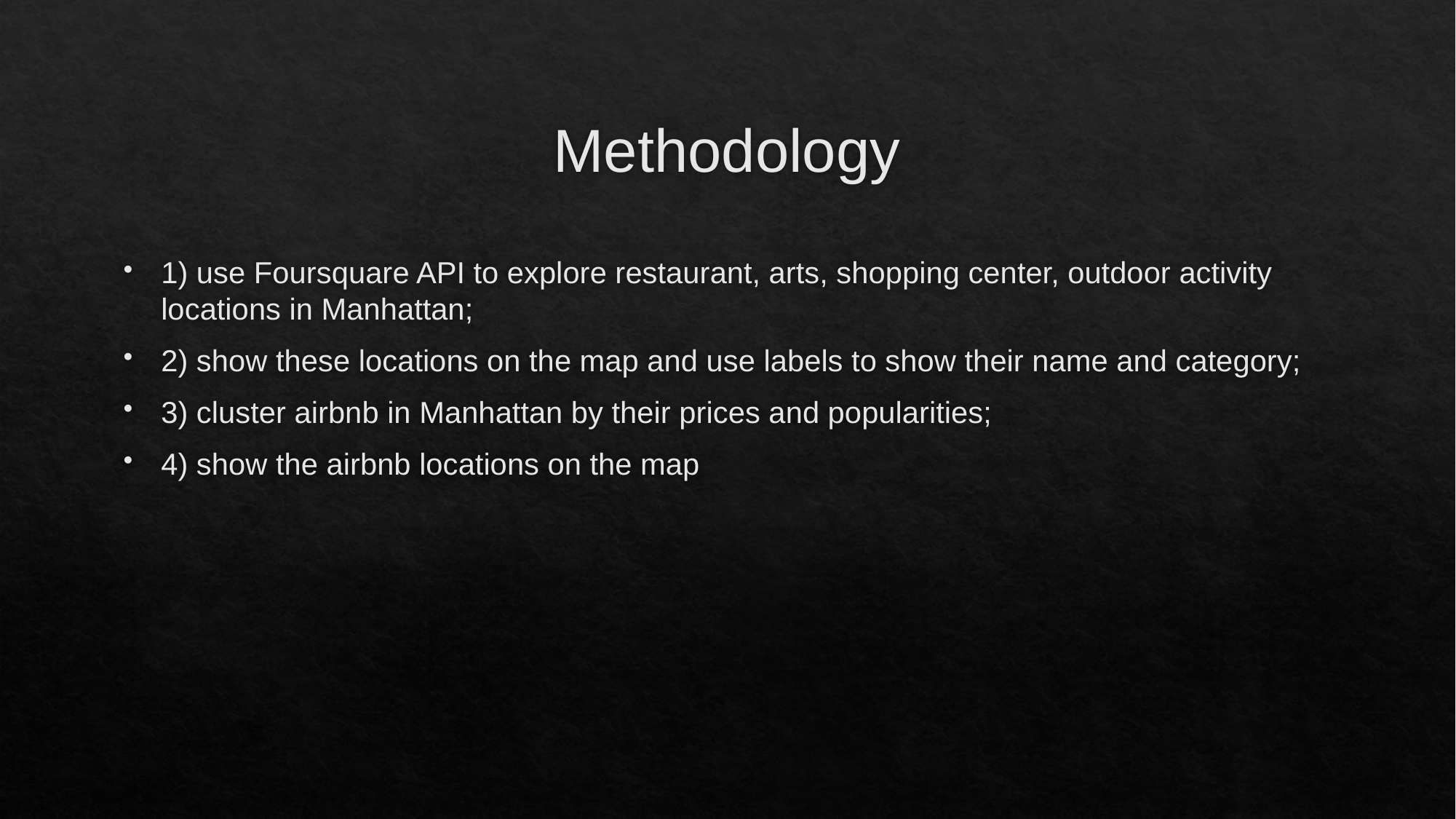

# Methodology
1) use Foursquare API to explore restaurant, arts, shopping center, outdoor activity locations in Manhattan;
2) show these locations on the map and use labels to show their name and category;
3) cluster airbnb in Manhattan by their prices and popularities;
4) show the airbnb locations on the map